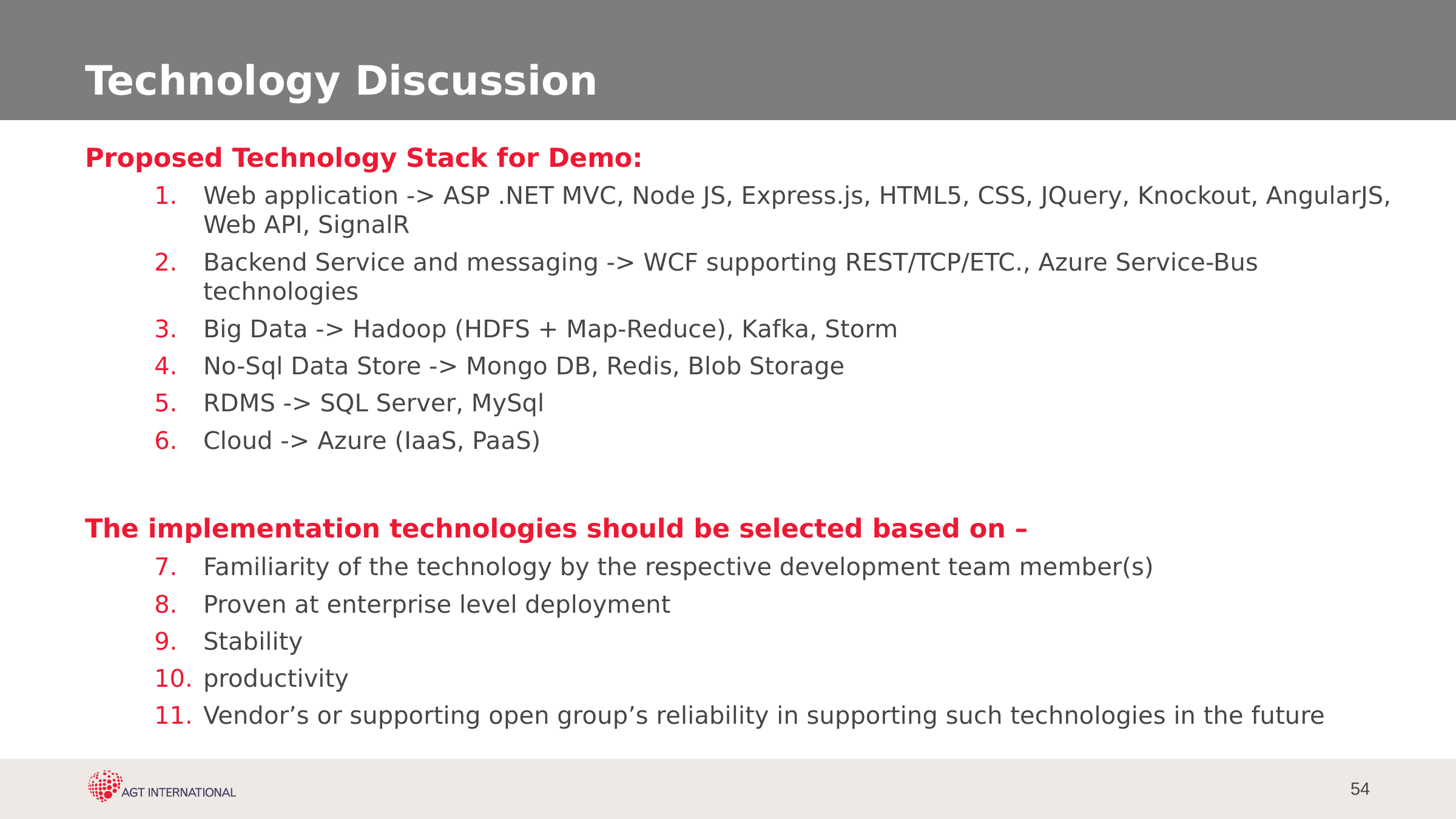

# Technology Discussion
Proposed Technology Stack for Demo:
Web application -> ASP .NET MVC, Node JS, Express.js, HTML5, CSS, JQuery, Knockout, AngularJS, Web API, SignalR
Backend Service and messaging -> WCF supporting REST/TCP/ETC., Azure Service-Bus technologies
Big Data -> Hadoop (HDFS + Map-Reduce), Kafka, Storm
No-Sql Data Store -> Mongo DB, Redis, Blob Storage
RDMS -> SQL Server, MySql
Cloud -> Azure (IaaS, PaaS)

The implementation technologies should be selected based on –
Familiarity of the technology by the respective development team member(s)
Proven at enterprise level deployment
Stability
productivity
Vendor’s or supporting open group’s reliability in supporting such technologies in the future